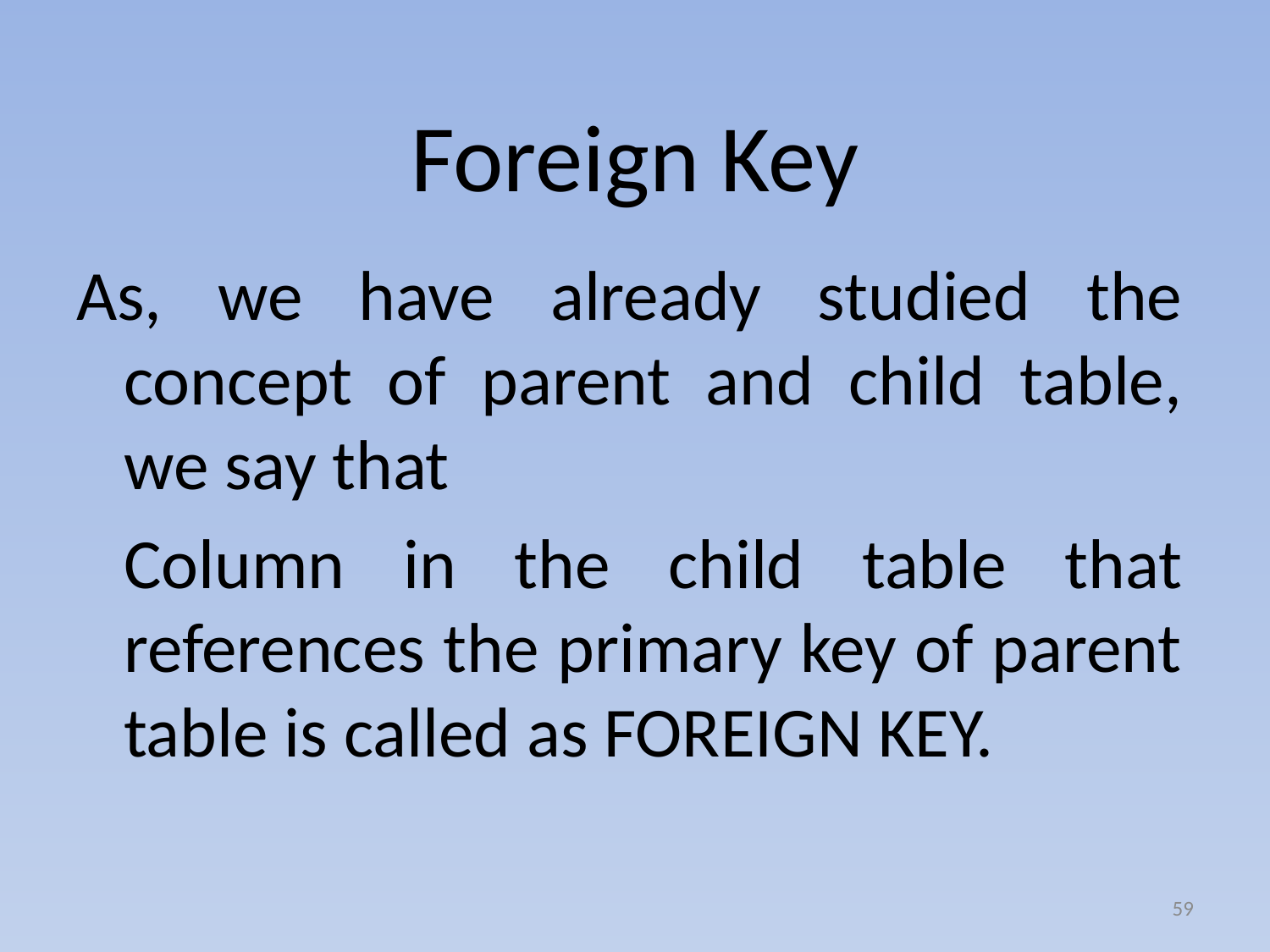

# Foreign Key
As, we have already studied the concept of parent and child table, we say that
	Column in the child table that references the primary key of parent table is called as FOREIGN KEY.
59